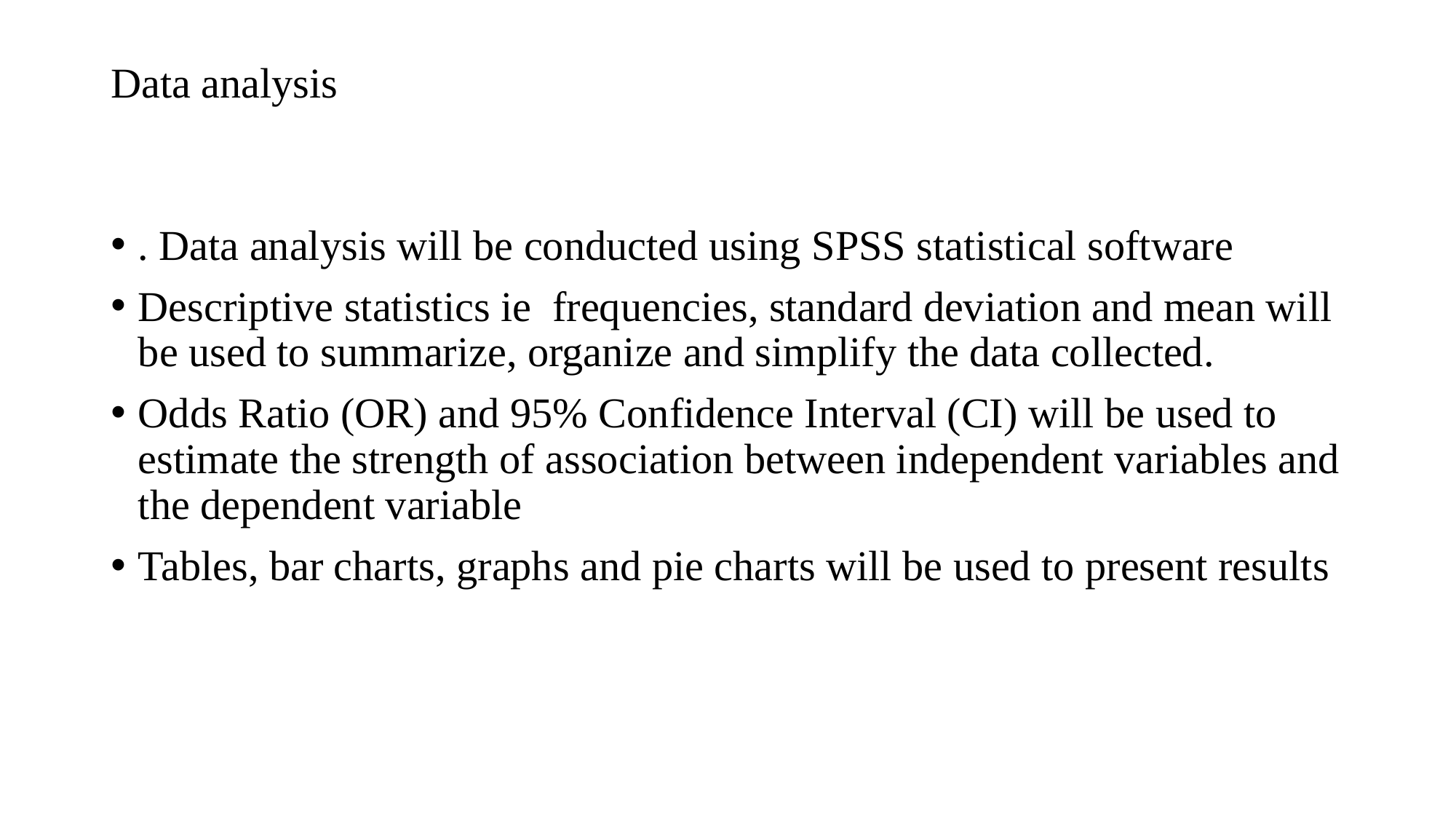

# Data analysis
. Data analysis will be conducted using SPSS statistical software
Descriptive statistics ie  frequencies, standard deviation and mean will be used to summarize, organize and simplify the data collected.
Odds Ratio (OR) and 95% Confidence Interval (CI) will be used to estimate the strength of association between independent variables and the dependent variable
Tables, bar charts, graphs and pie charts will be used to present results